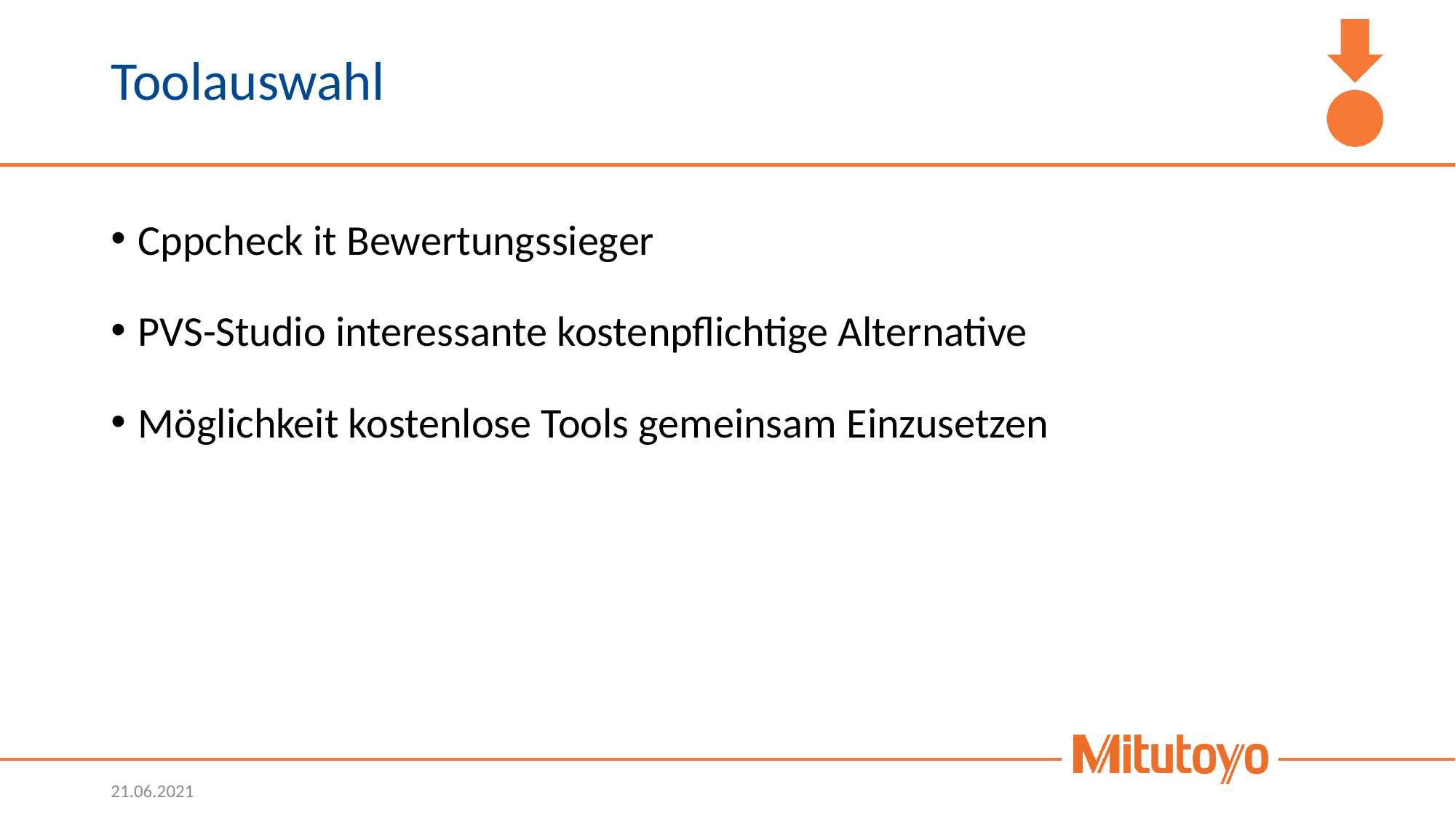

# Toolauswahl
Cppcheck it Bewertungssieger
PVS-Studio interessante kostenpflichtige Alternative
Möglichkeit kostenlose Tools gemeinsam Einzusetzen
21.06.2021